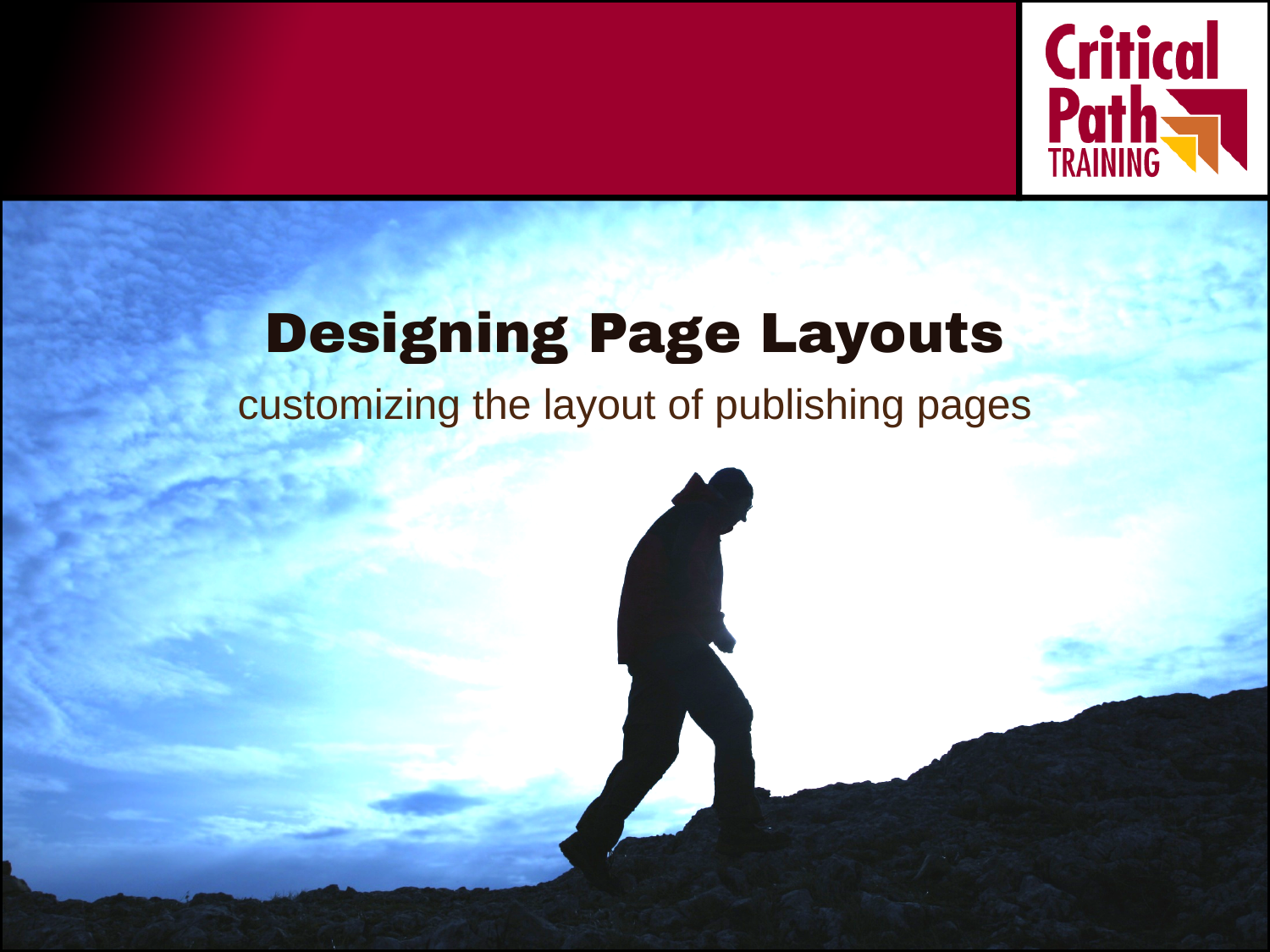

# Designing Page Layouts
customizing the layout of publishing pages